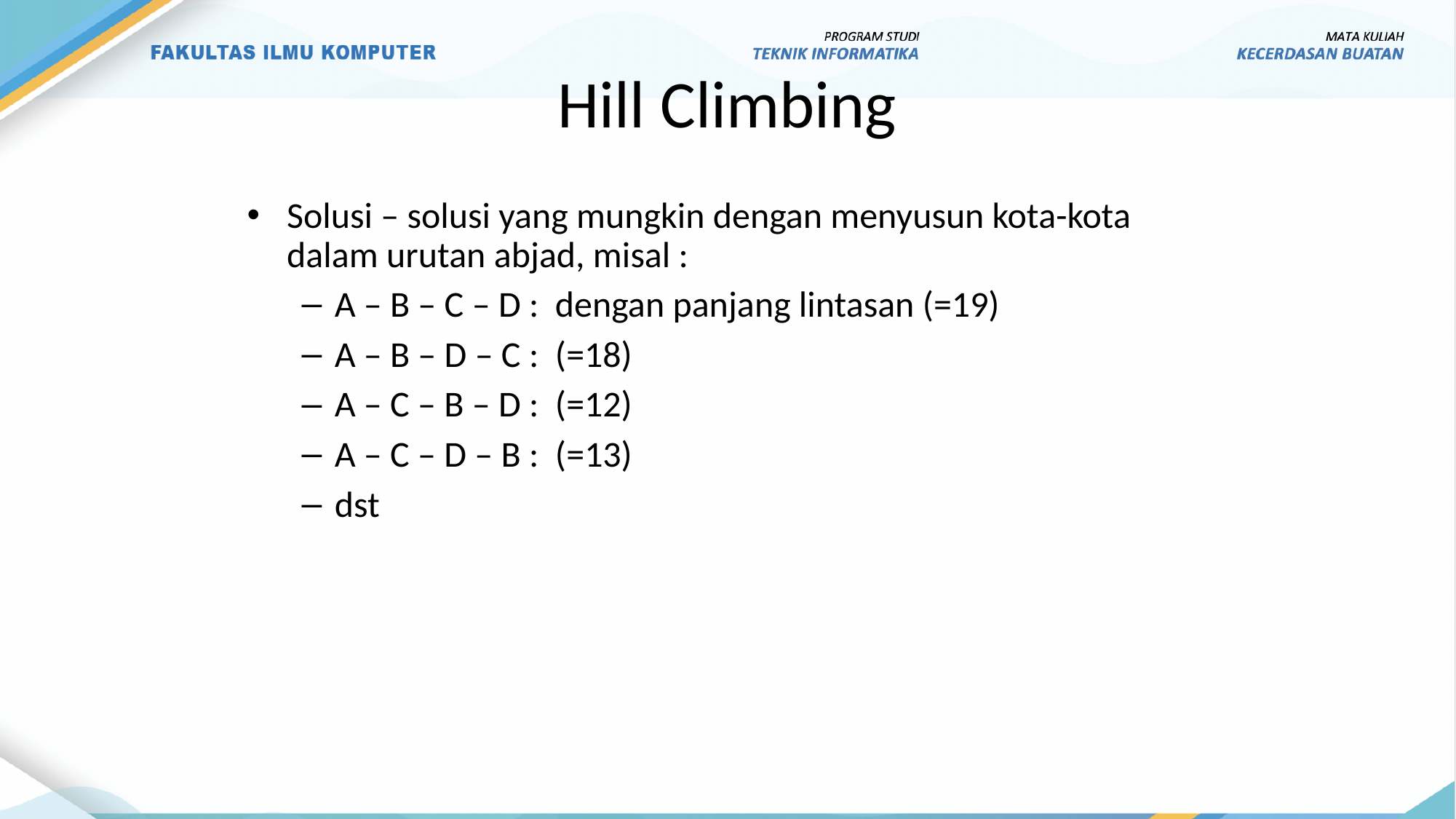

Hill Climbing
Solusi – solusi yang mungkin dengan menyusun kota-kota dalam urutan abjad, misal :
A – B – C – D :  dengan panjang lintasan (=19)
A – B – D – C :  (=18)
A – C – B – D :  (=12)
A – C – D – B :  (=13)
dst